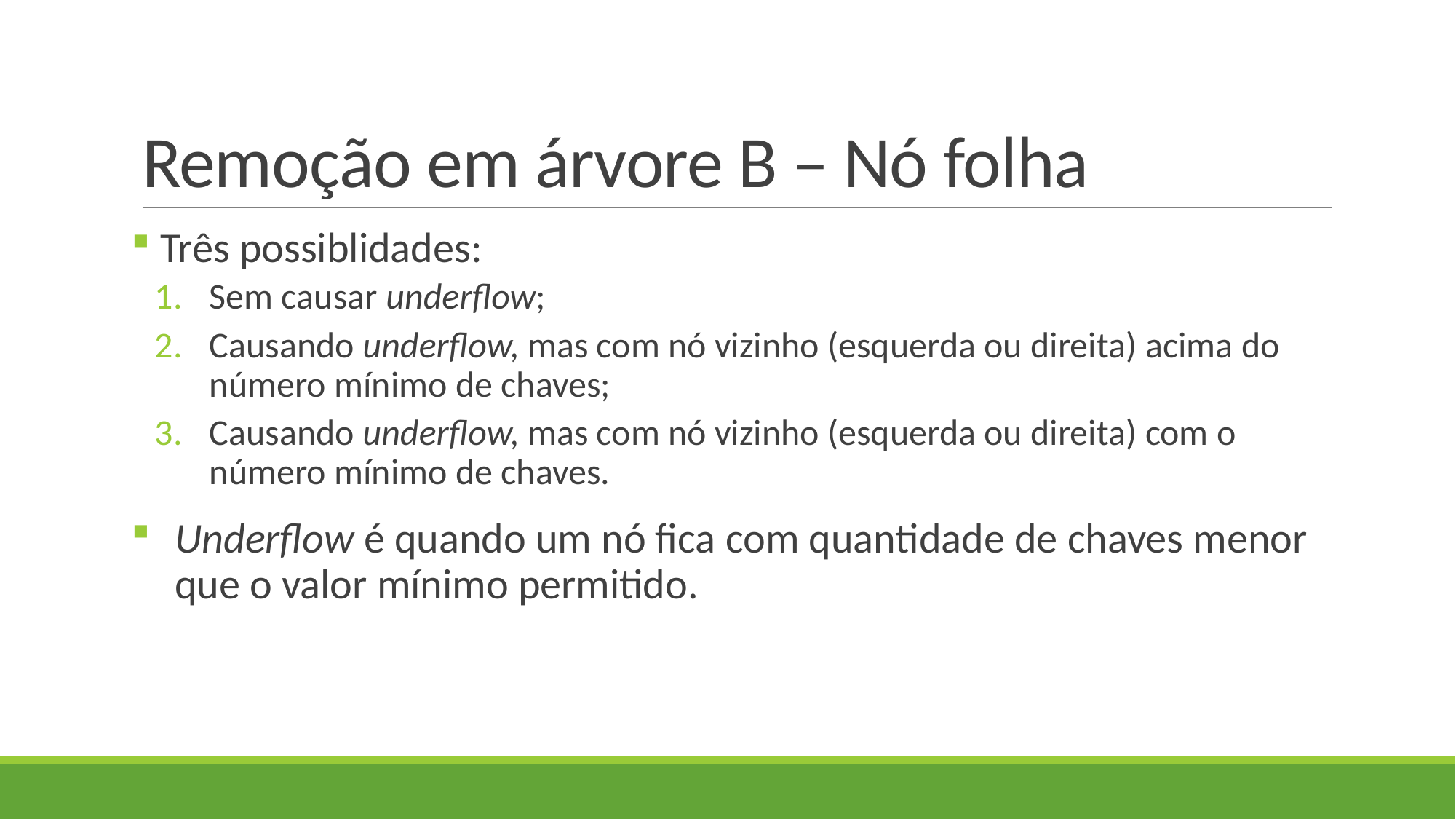

# Remoção em árvore B – Nó folha
 Três possiblidades:
Sem causar underflow;
Causando underflow, mas com nó vizinho (esquerda ou direita) acima do número mínimo de chaves;
Causando underflow, mas com nó vizinho (esquerda ou direita) com o número mínimo de chaves.
Underflow é quando um nó fica com quantidade de chaves menor que o valor mínimo permitido.